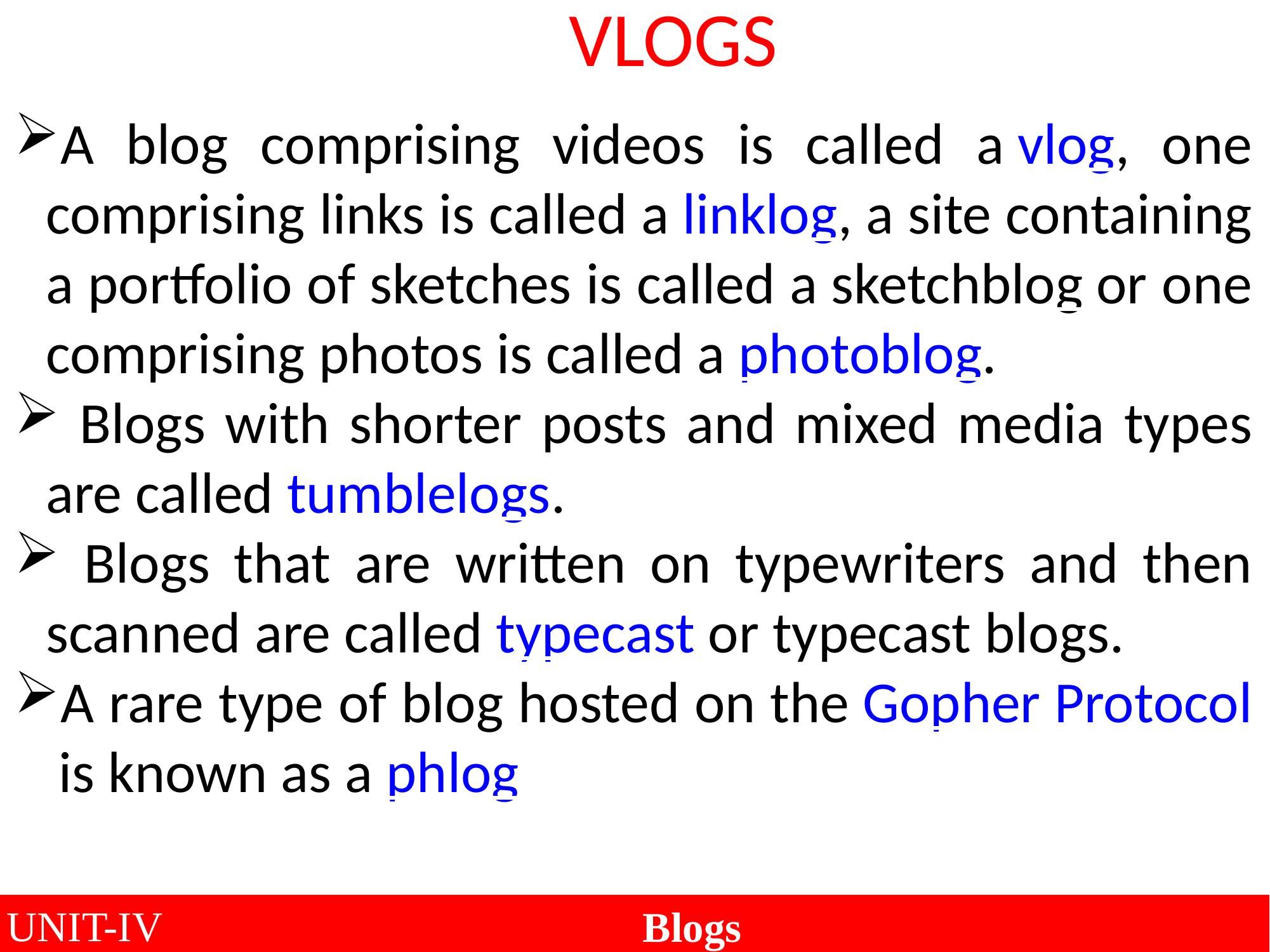

VLOGS
A blog comprising videos is called a vlog, one comprising links is called a linklog, a site containing a portfolio of sketches is called a sketchblog or one comprising photos is called a photoblog.
 Blogs with shorter posts and mixed media types are called tumblelogs.
 Blogs that are written on typewriters and then scanned are called typecast or typecast blogs.
A rare type of blog hosted on the Gopher Protocol is known as a phlog